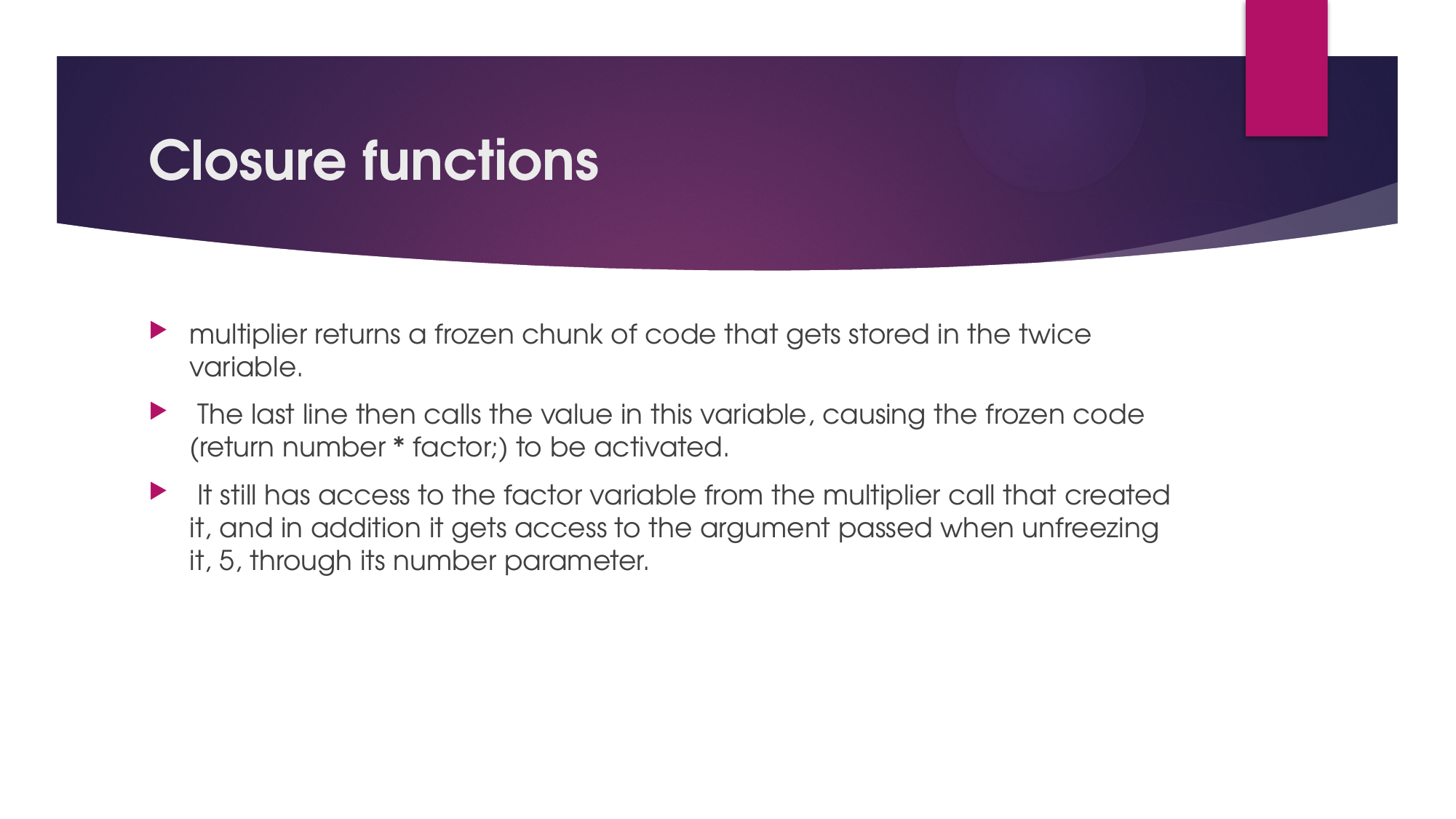

# Closure functions
multiplier returns a frozen chunk of code that gets stored in the twice variable.
 The last line then calls the value in this variable, causing the frozen code (return number * factor;) to be activated.
 It still has access to the factor variable from the multiplier call that created it, and in addition it gets access to the argument passed when unfreezing it, 5, through its number parameter.